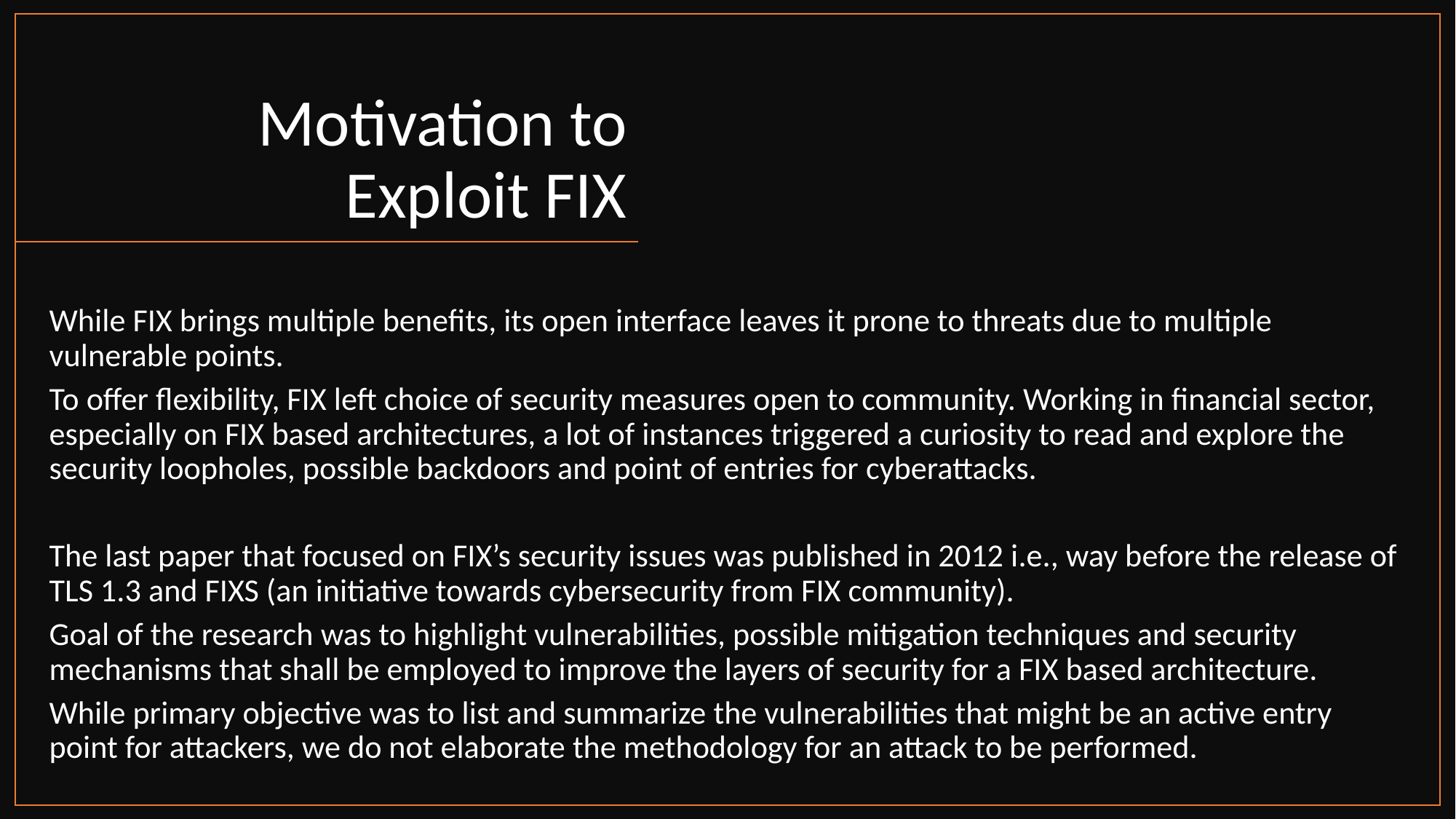

# Motivation to Exploit FIX
While FIX brings multiple benefits, its open interface leaves it prone to threats due to multiple vulnerable points.
To offer flexibility, FIX left choice of security measures open to community. Working in financial sector, especially on FIX based architectures, a lot of instances triggered a curiosity to read and explore the security loopholes, possible backdoors and point of entries for cyberattacks.

The last paper that focused on FIX’s security issues was published in 2012 i.e., way before the release of TLS 1.3 and FIXS (an initiative towards cybersecurity from FIX community).
Goal of the research was to highlight vulnerabilities, possible mitigation techniques and security mechanisms that shall be employed to improve the layers of security for a FIX based architecture.
While primary objective was to list and summarize the vulnerabilities that might be an active entry point for attackers, we do not elaborate the methodology for an attack to be performed.